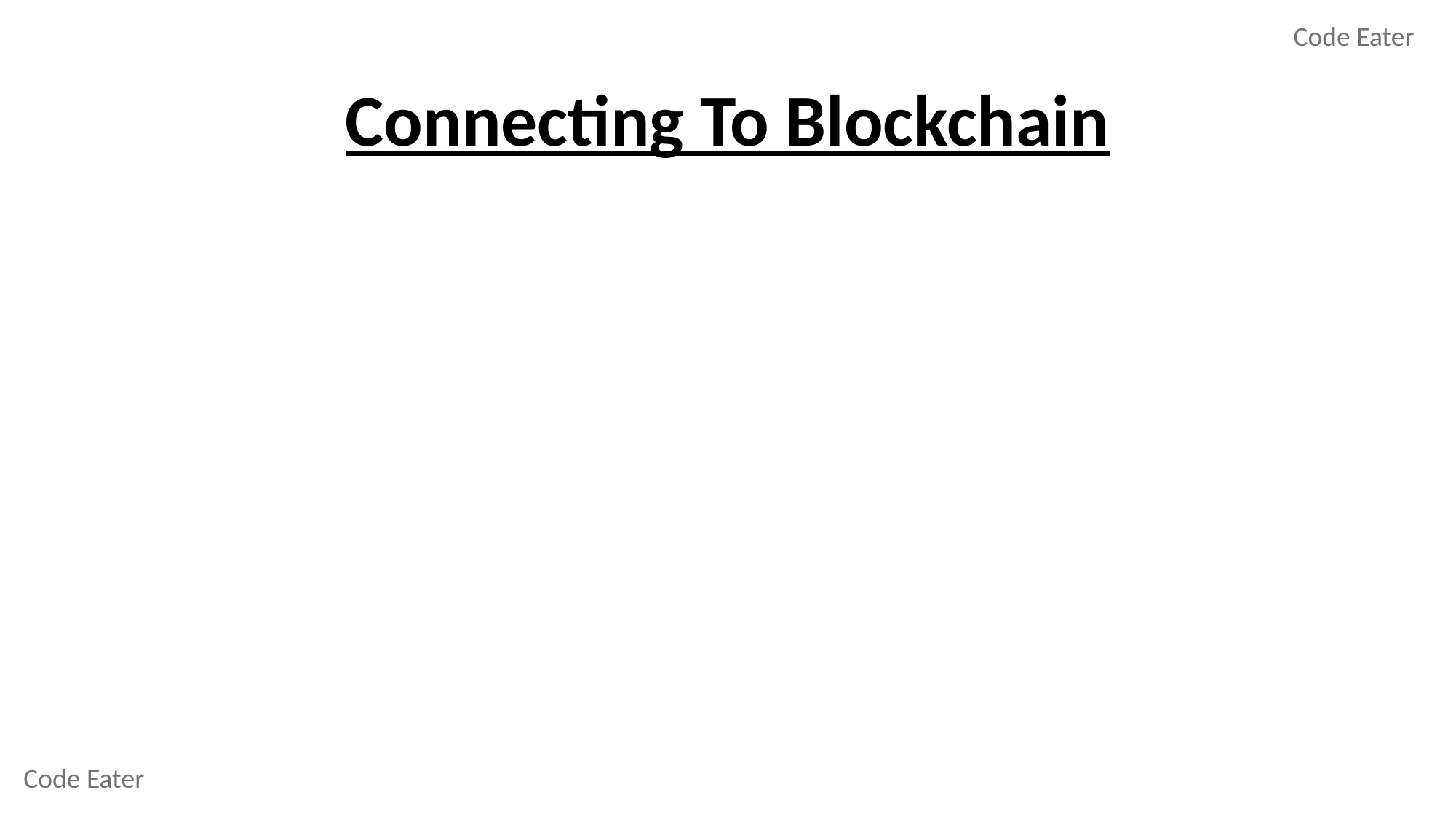

Code Eater
# Connecting To Blockchain
Code Eater